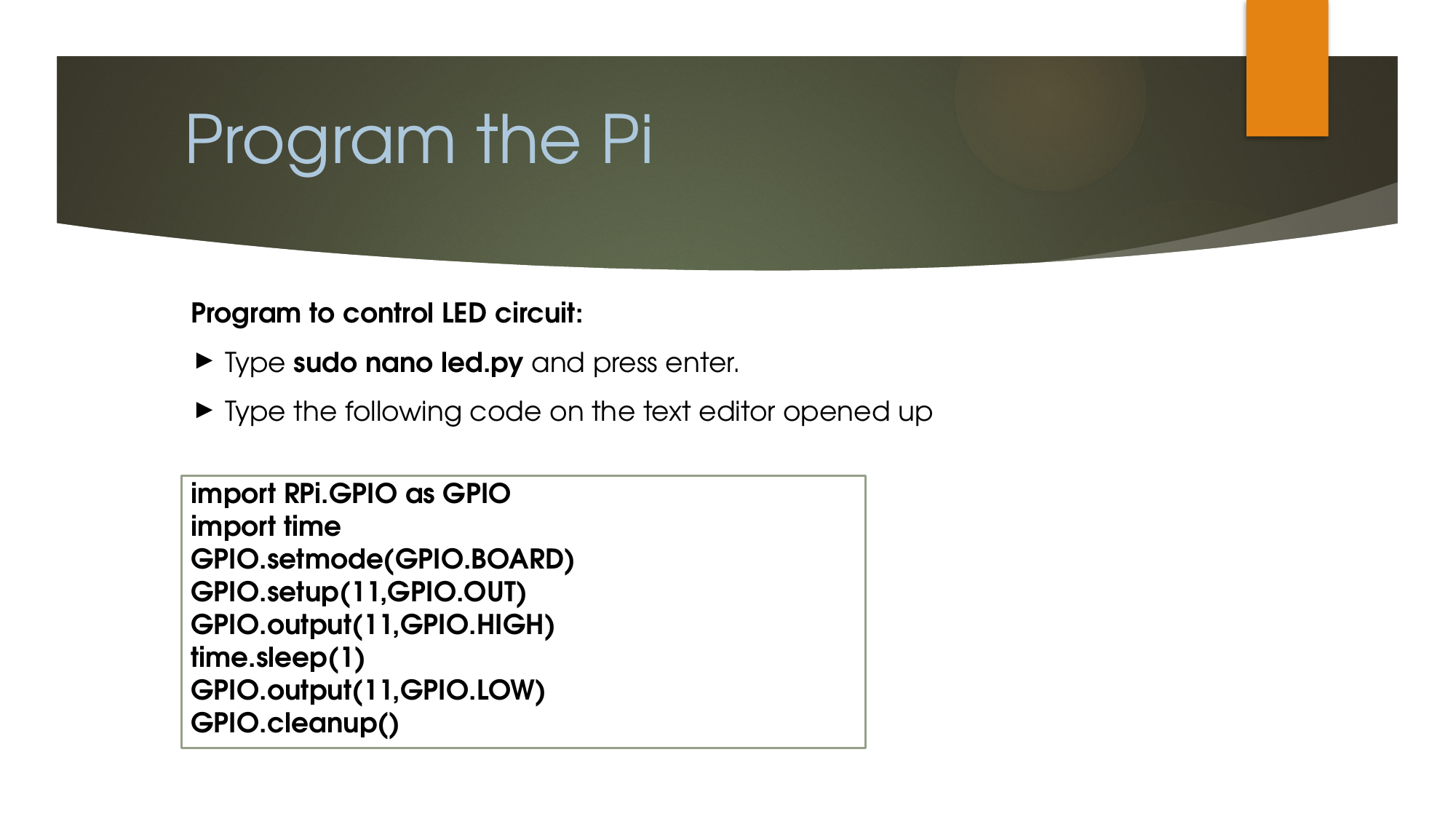

Program the Pi
Program to control LED circuit:
Type sudo nano led.py and press enter.
Type the following code on the text editor opened up

import RPi.GPIO as GPIO
import time
GPIO.setmode(GPIO.BOARD)
GPIO.setup(11,GPIO.OUT)
GPIO.output(11,GPIO.HIGH)
time.sleep(1)
GPIO.output(11,GPIO.LOW)
GPIO.cleanup()